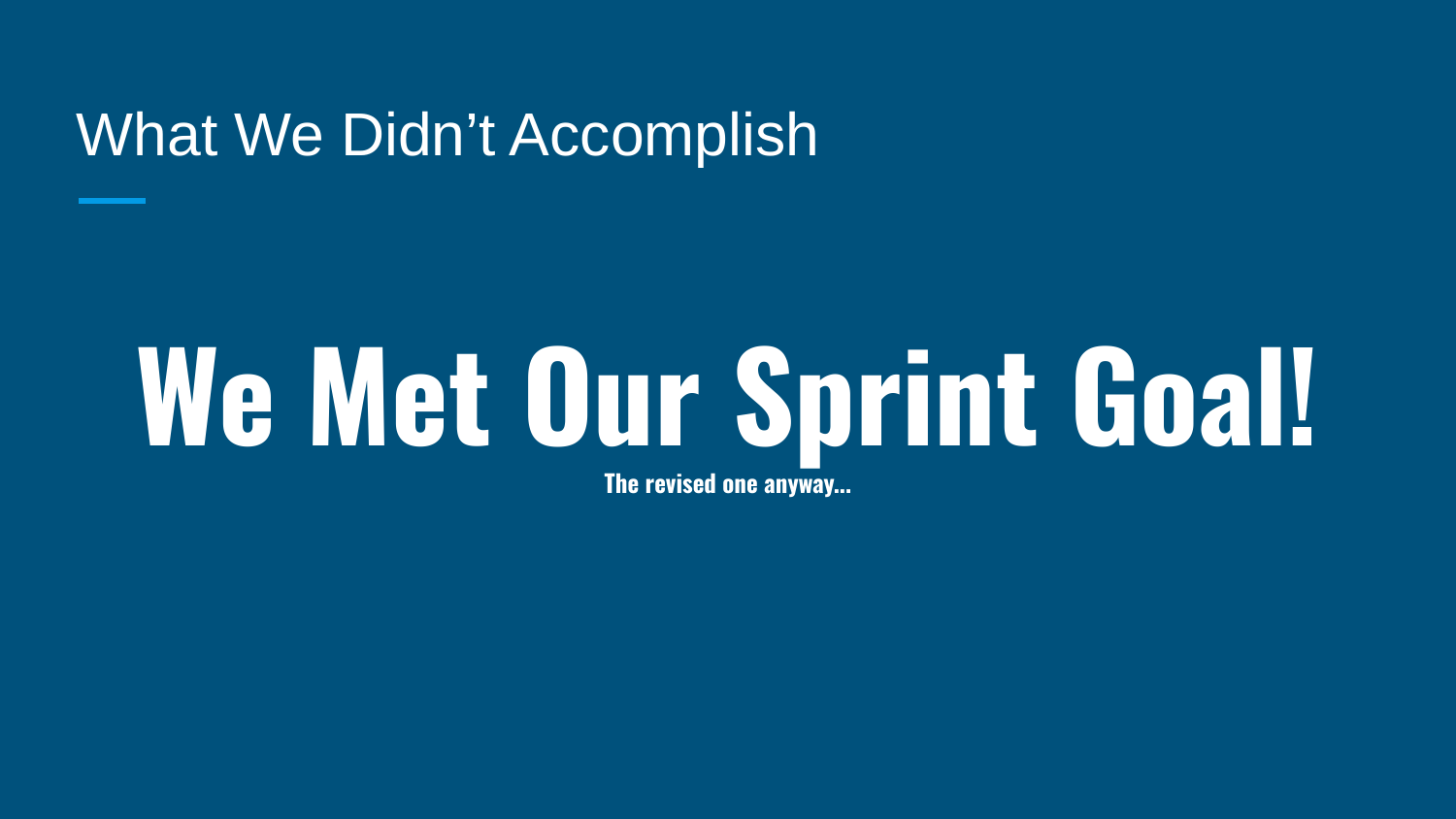

# What We Didn’t Accomplish

We Met Our Sprint Goal!
The revised one anyway...